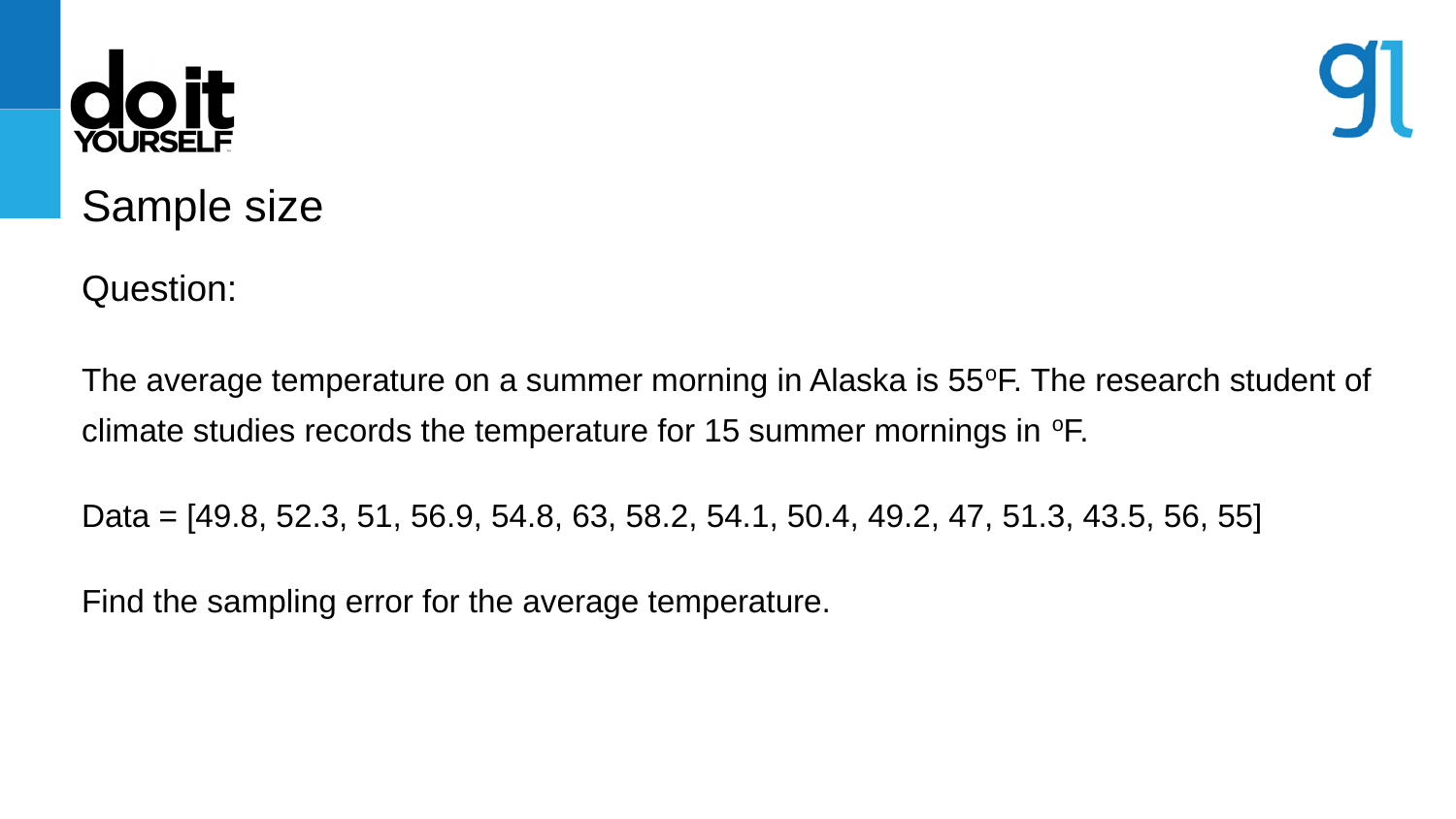

Sample size
Question:
The average temperature on a summer morning in Alaska is 55oF. The research student of climate studies records the temperature for 15 summer mornings in oF.
Data = [49.8, 52.3, 51, 56.9, 54.8, 63, 58.2, 54.1, 50.4, 49.2, 47, 51.3, 43.5, 56, 55]
Find the sampling error for the average temperature.